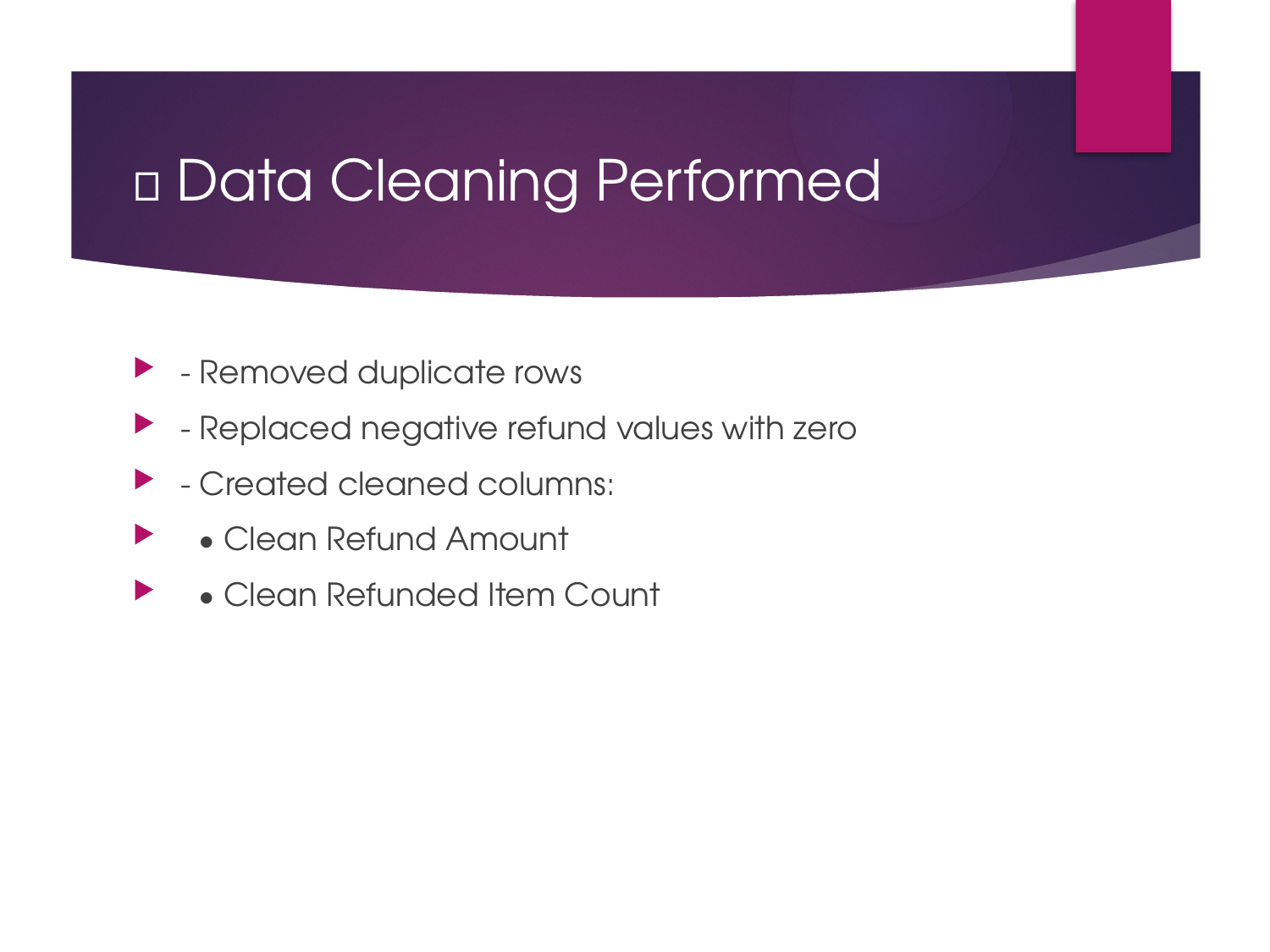

# 🧹 Data Cleaning Performed
- Removed duplicate rows
- Replaced negative refund values with zero
- Created cleaned columns:
  • Clean Refund Amount
  • Clean Refunded Item Count